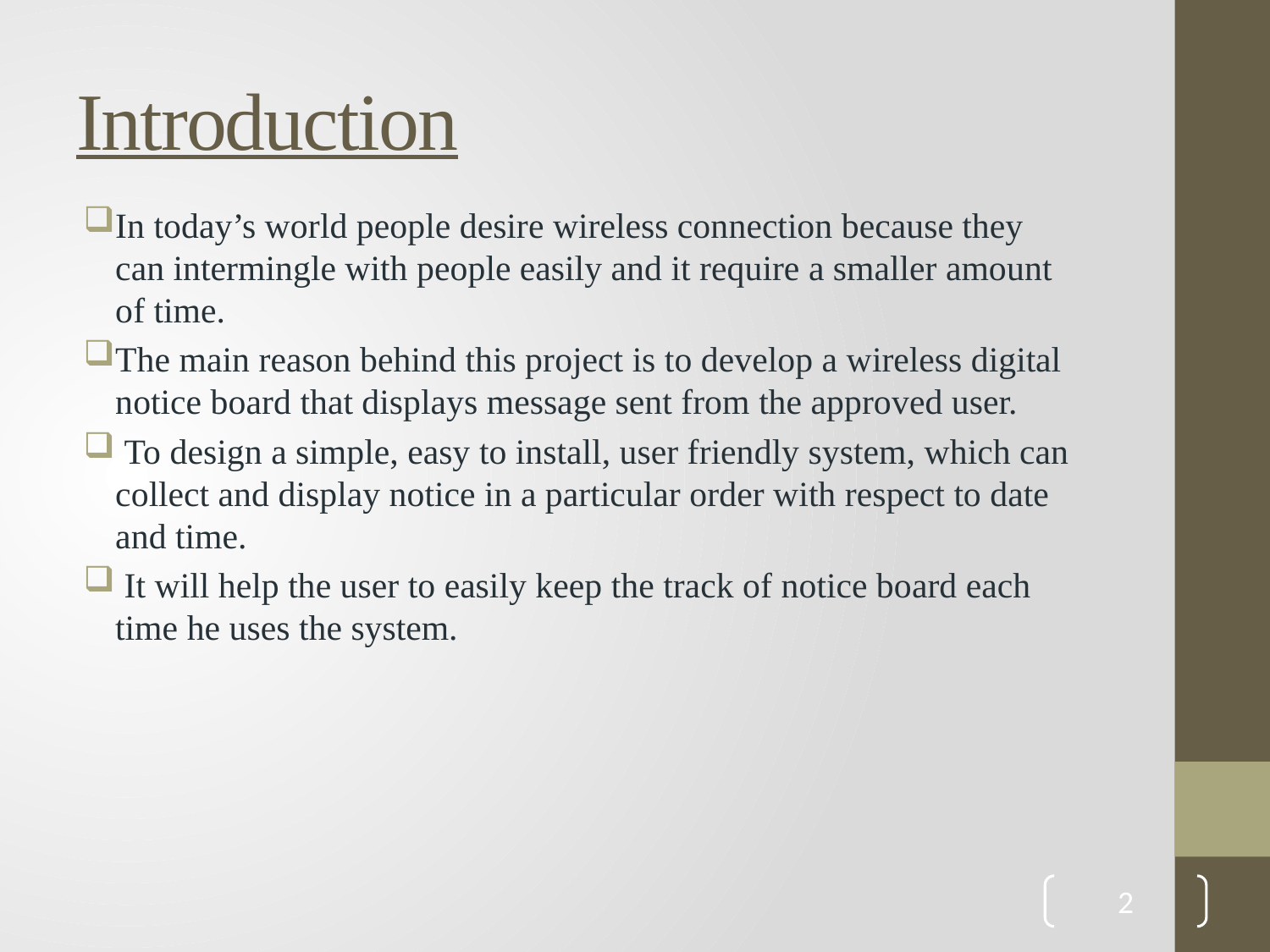

# Introduction
In today’s world people desire wireless connection because they can intermingle with people easily and it require a smaller amount of time.
The main reason behind this project is to develop a wireless digital notice board that displays message sent from the approved user.
 To design a simple, easy to install, user friendly system, which can collect and display notice in a particular order with respect to date and time.
 It will help the user to easily keep the track of notice board each time he uses the system.
2